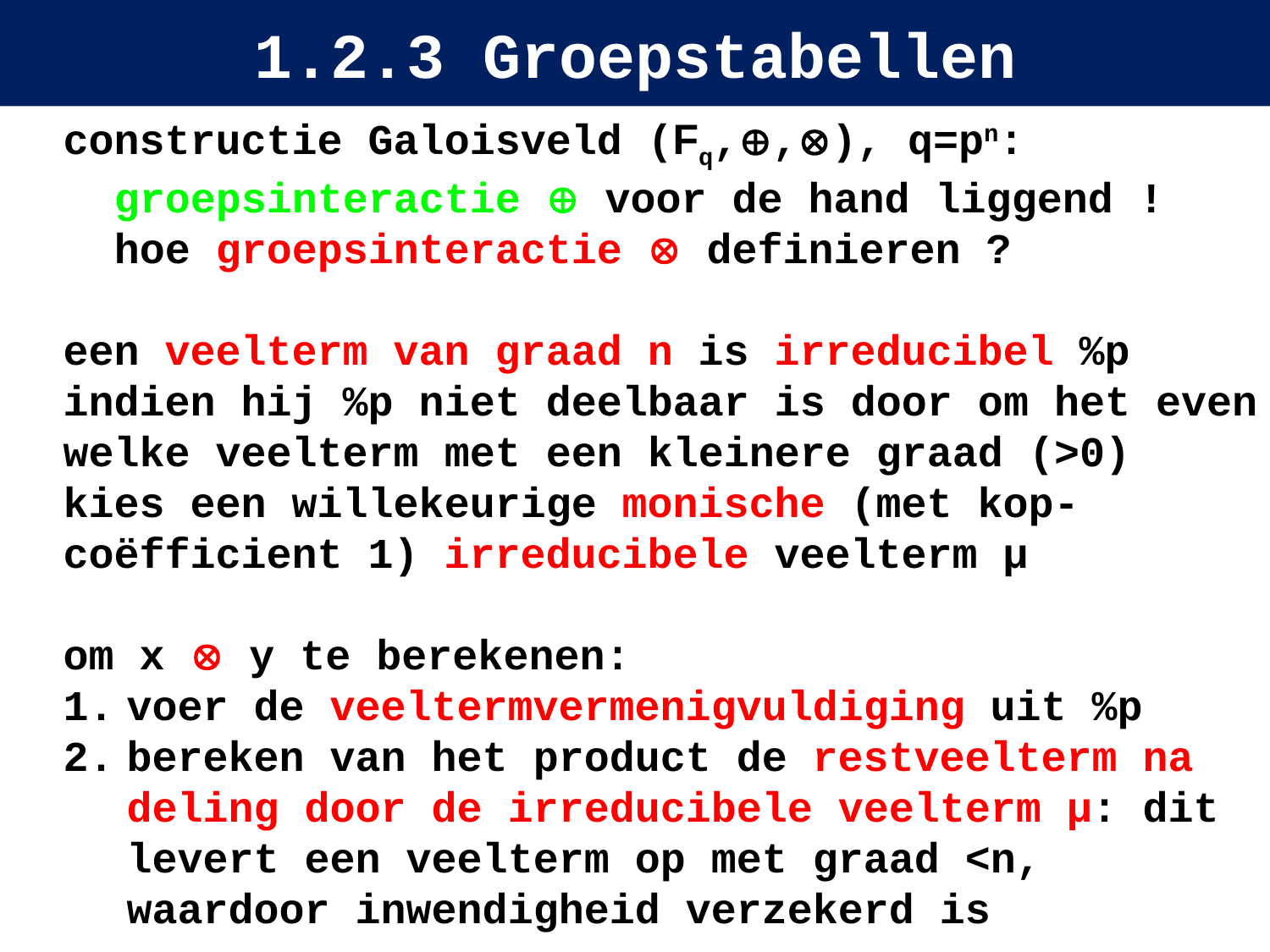

# 1.2.3 Groepstabellen
constructie Galoisveld (Fq,⊕,⊗), q=pn:
groepsinteractie ⊕ voor de hand liggend !
hoe groepsinteractie ⊗ definieren ?

een veelterm van graad n is irreducibel %p indien hij %p niet deelbaar is door om het even welke veelterm met een kleinere graad (>0)
kies een willekeurige monische (met kop-coëfficient 1) irreducibele veelterm µ

om x ⊗ y te berekenen:
voer de veeltermvermenigvuldiging uit %p
bereken van het product de restveelterm na deling door de irreducibele veelterm µ: dit levert een veelterm op met graad <n, waardoor inwendigheid verzekerd is